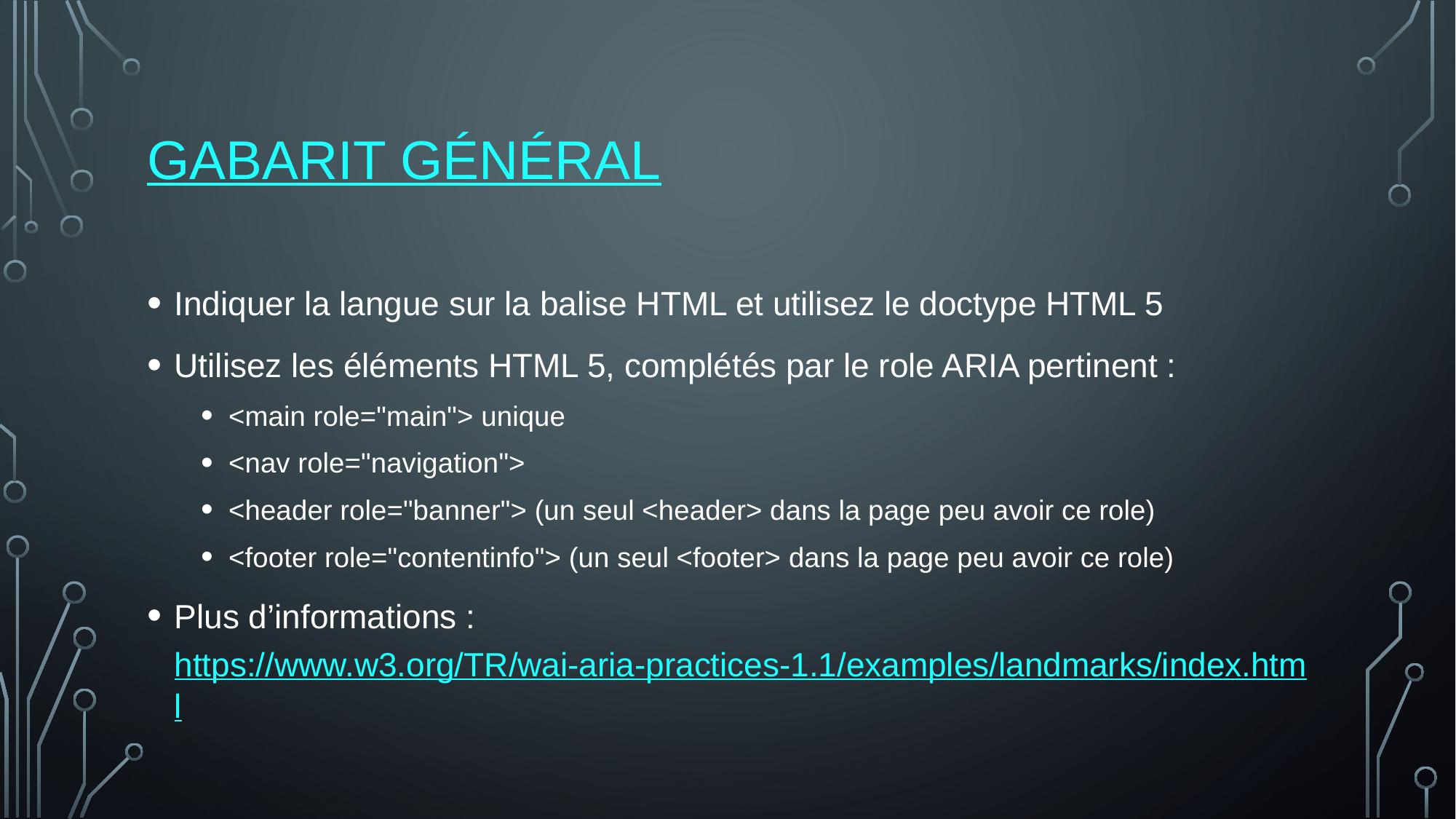

# Gabarit général
Indiquer la langue sur la balise HTML et utilisez le doctype HTML 5
Utilisez les éléments HTML 5, complétés par le role ARIA pertinent :
<main role="main"> unique
<nav role="navigation">
<header role="banner"> (un seul <header> dans la page peu avoir ce role)
<footer role="contentinfo"> (un seul <footer> dans la page peu avoir ce role)
Plus d’informations : https://www.w3.org/TR/wai-aria-practices-1.1/examples/landmarks/index.html